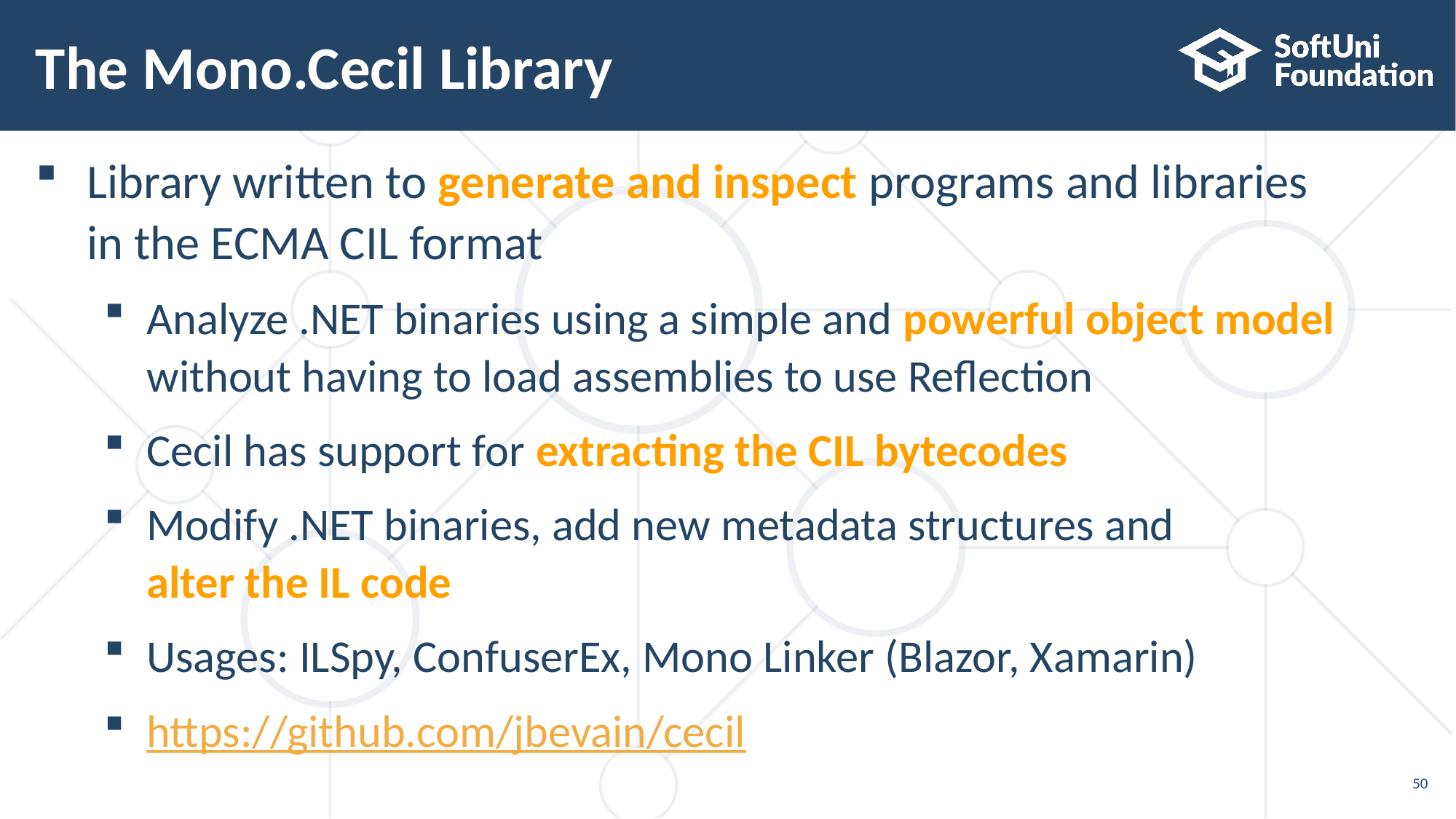

# The Mono.Cecil Library
Library written to generate and inspect programs and libraries
in the ECMA CIL format
Analyze .NET binaries using a simple and powerful object model without having to load assemblies to use Reflection
Cecil has support for extracting the CIL bytecodes
Modify .NET binaries, add new metadata structures and
alter the IL code
Usages: ILSpy, ConfuserEx, Mono Linker (Blazor, Xamarin)
https://github.com/jbevain/cecil

50